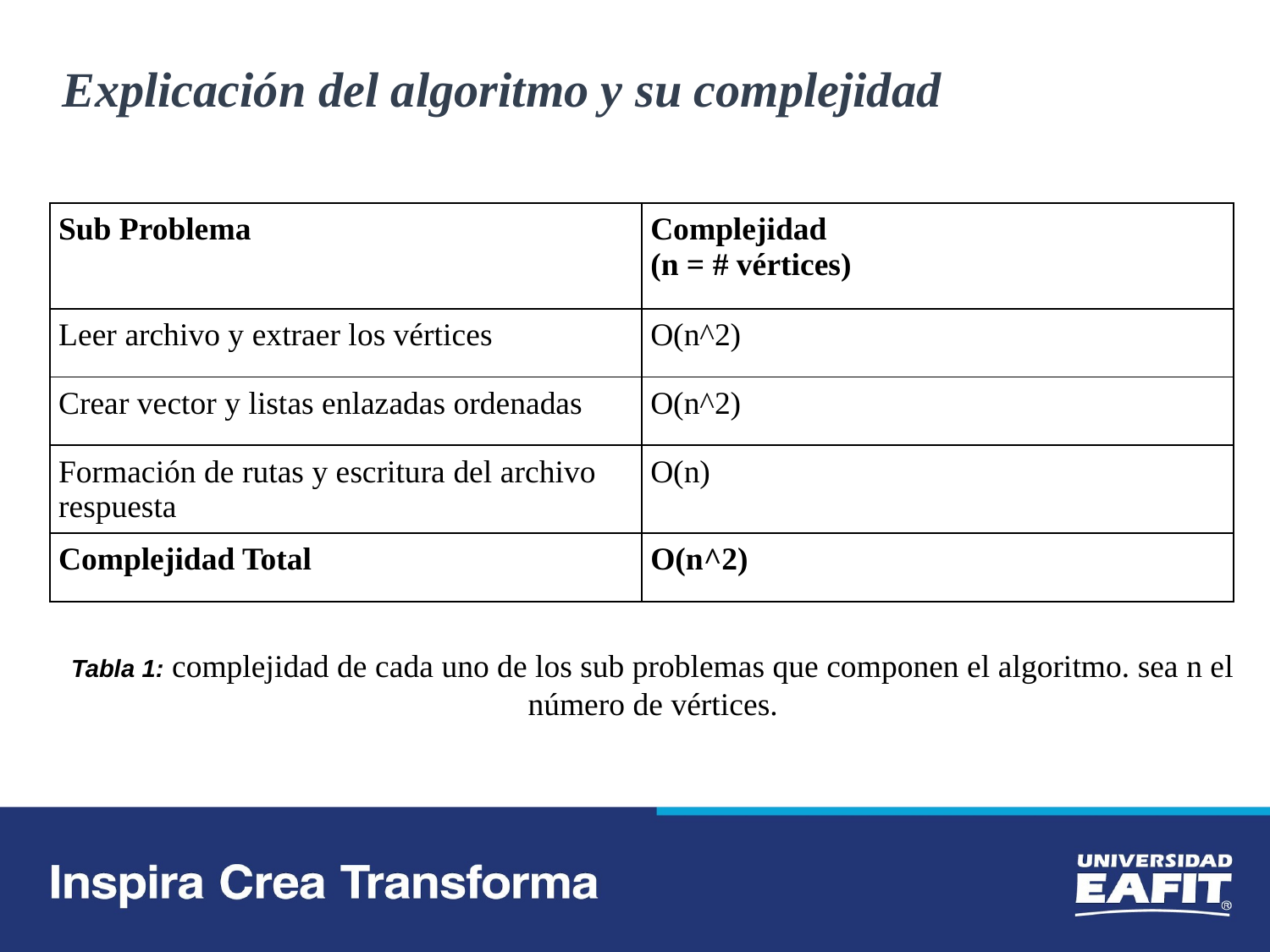

Explicación del algoritmo y su complejidad
| Sub Problema | Complejidad (n = # vértices) |
| --- | --- |
| Leer archivo y extraer los vértices | O(n^2) |
| Crear vector y listas enlazadas ordenadas | O(n^2) |
| Formación de rutas y escritura del archivo respuesta | O(n) |
| Complejidad Total | O(n^2) |
Tabla 1: complejidad de cada uno de los sub problemas que componen el algoritmo. sea n el número de vértices.